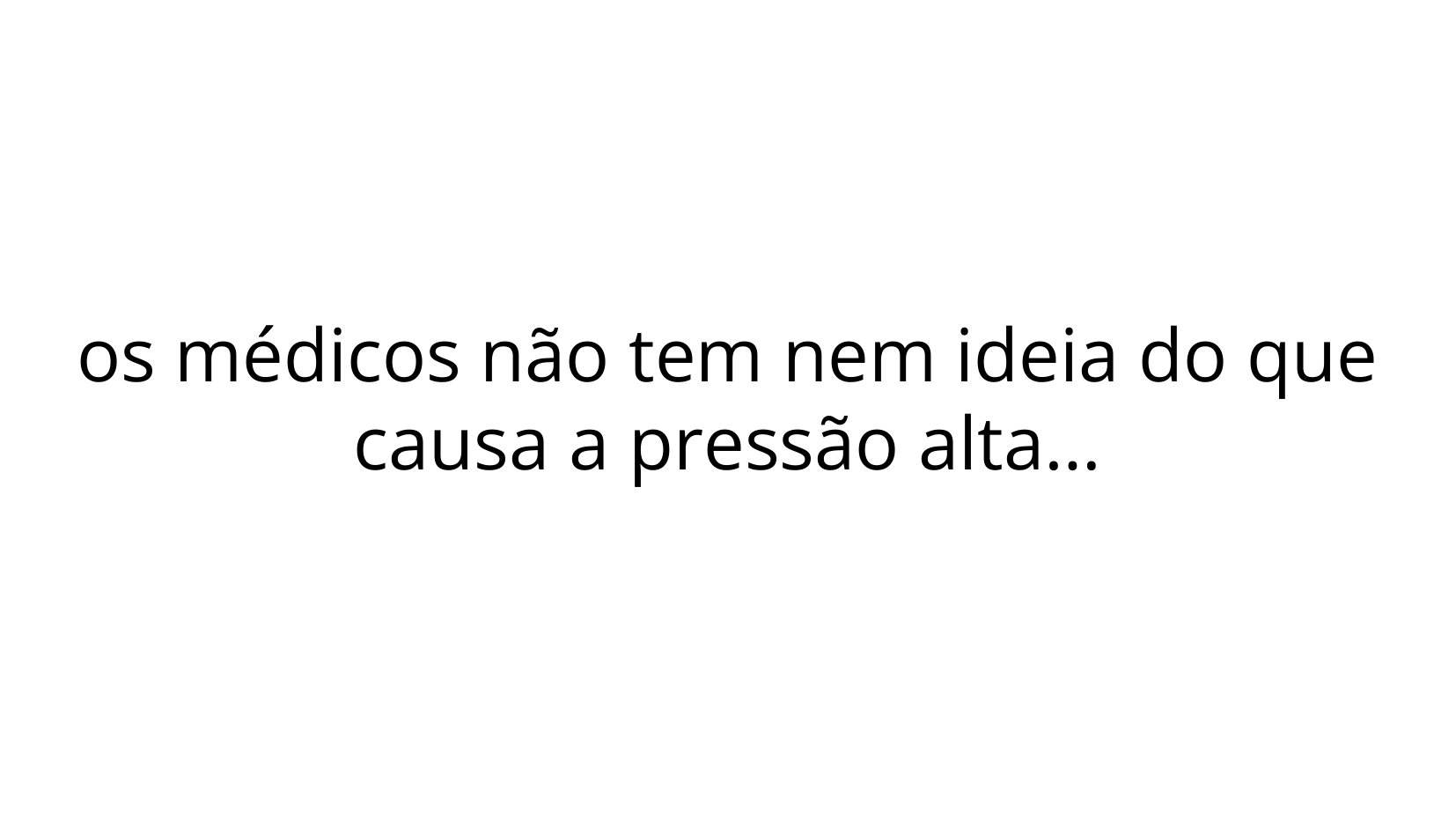

os médicos não tem nem ideia do que causa a pressão alta…